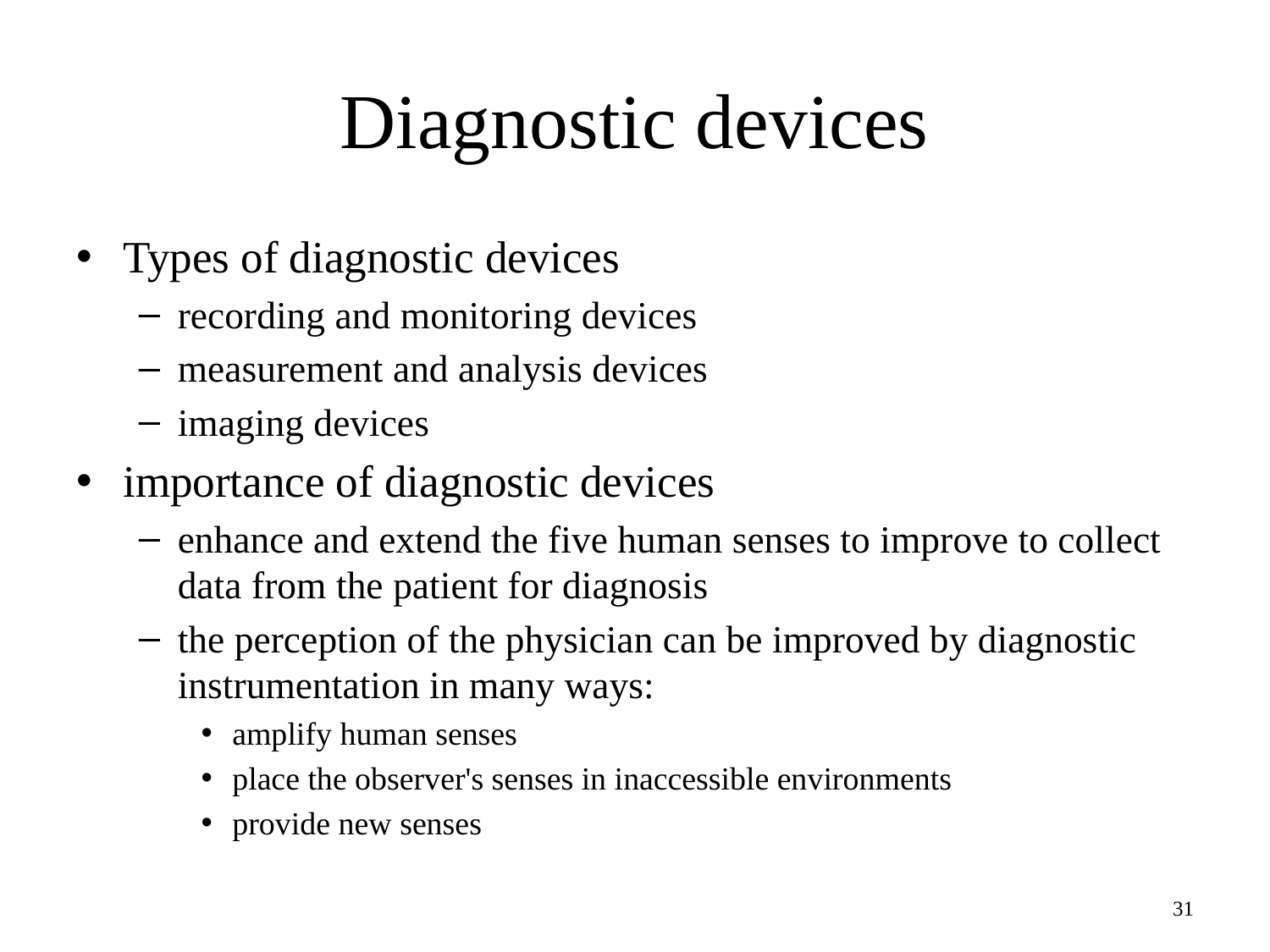

# Diagnostic devices
Types of diagnostic devices
recording and monitoring devices
measurement and analysis devices
imaging devices
importance of diagnostic devices
enhance and extend the five human senses to improve to collect data from the patient for diagnosis
the perception of the physician can be improved by diagnostic instrumentation in many ways:
amplify human senses
place the observer's senses in inaccessible environments
provide new senses
31